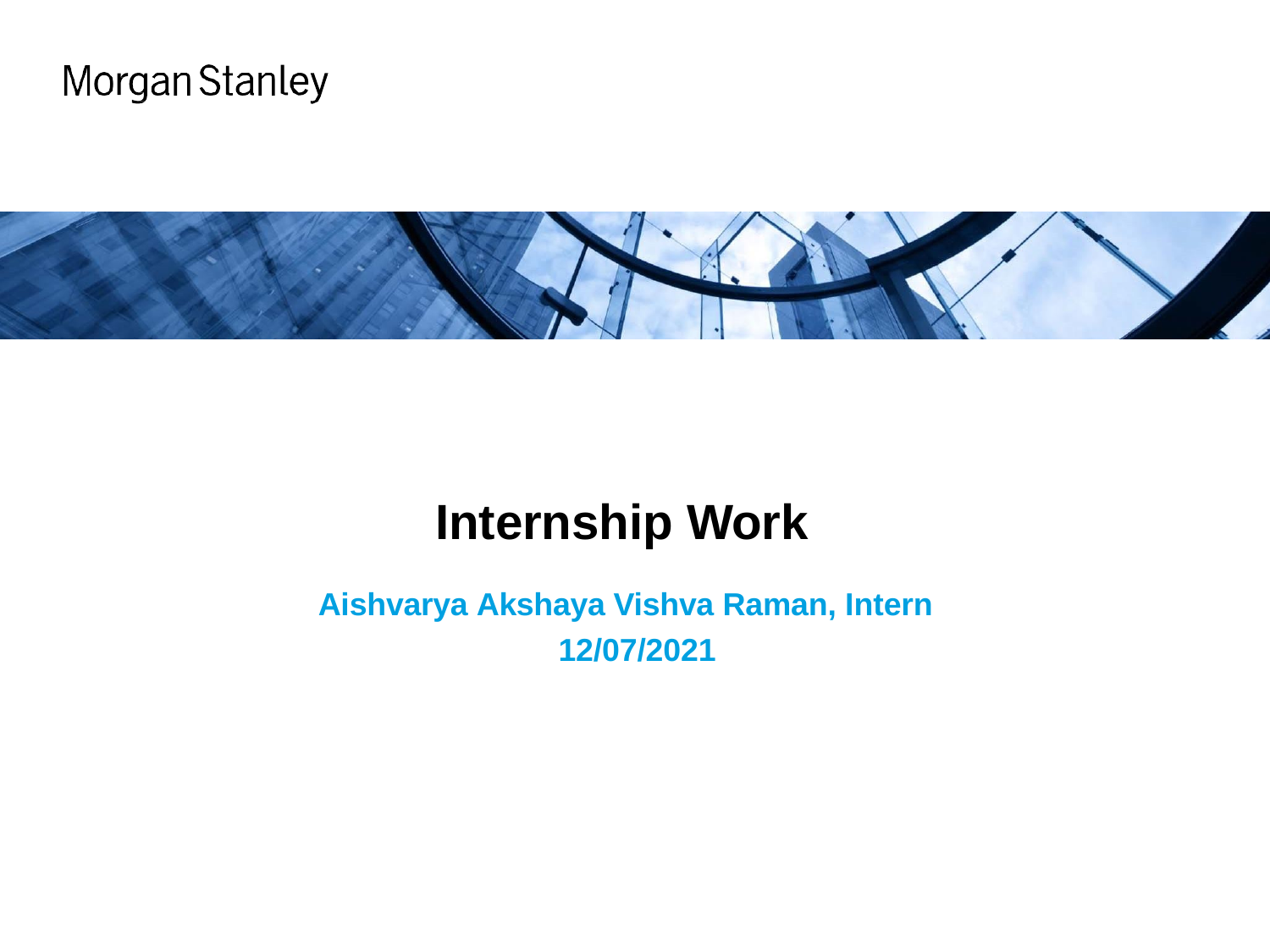

Internship Work
Aishvarya Akshaya Vishva Raman, Intern  12/07/2021